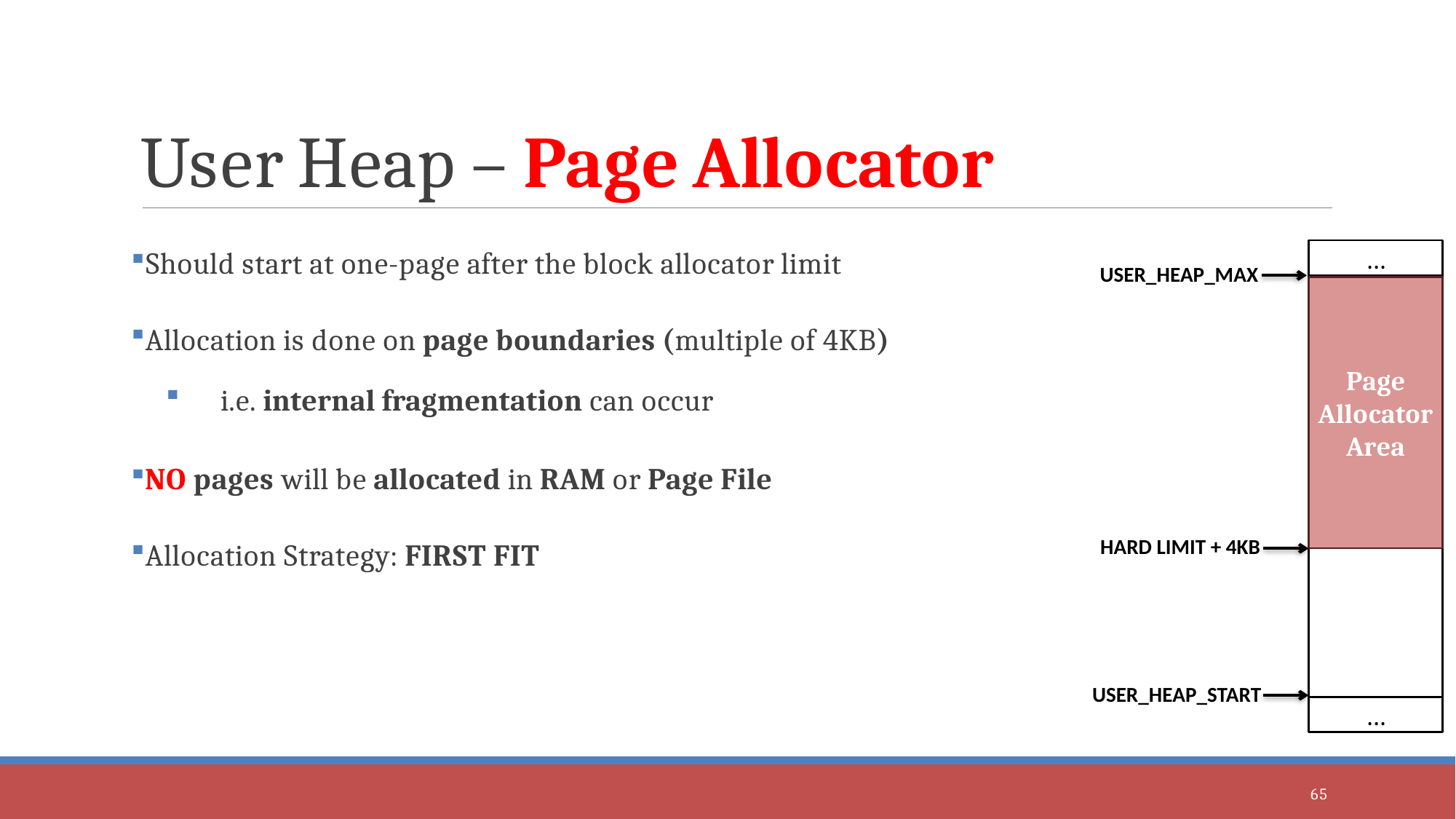

# User Heap – Page Allocator
Should start at one-page after the block allocator limit
Allocation is done on page boundaries (multiple of 4KB)
i.e. internal fragmentation can occur
NO pages will be allocated in RAM or Page File
Allocation Strategy: FIRST FIT

…
USER_HEAP_MAX
USER HEAP
Page Allocator Area
HARD LIMIT + 4KB
USER_HEAP_START
…
65